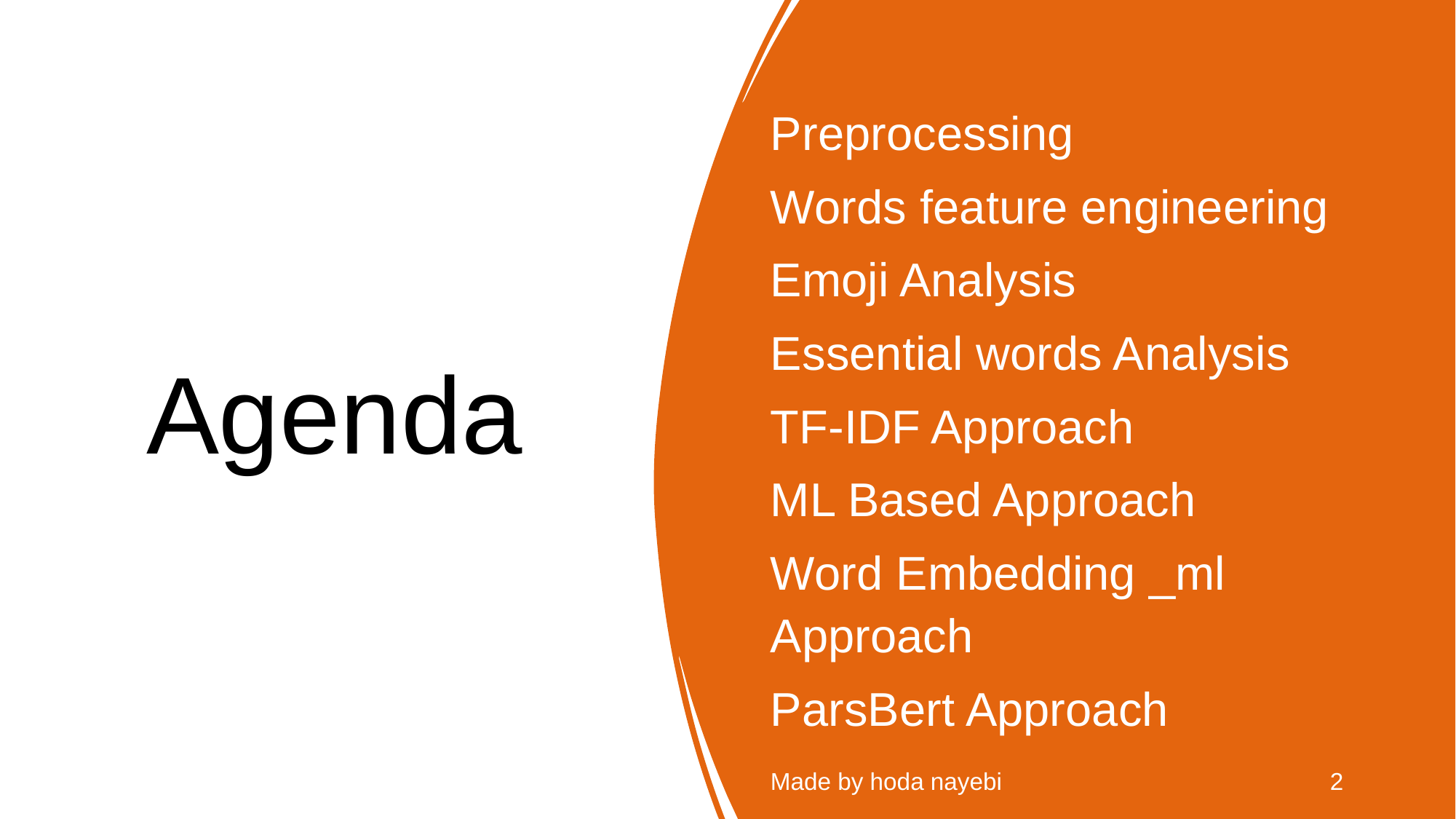

# Agenda
Preprocessing
Words feature engineering
Emoji Analysis
Essential words Analysis
TF-IDF Approach
ML Based Approach
Word Embedding _ml Approach
ParsBert Approach
Made by hoda nayebi
2